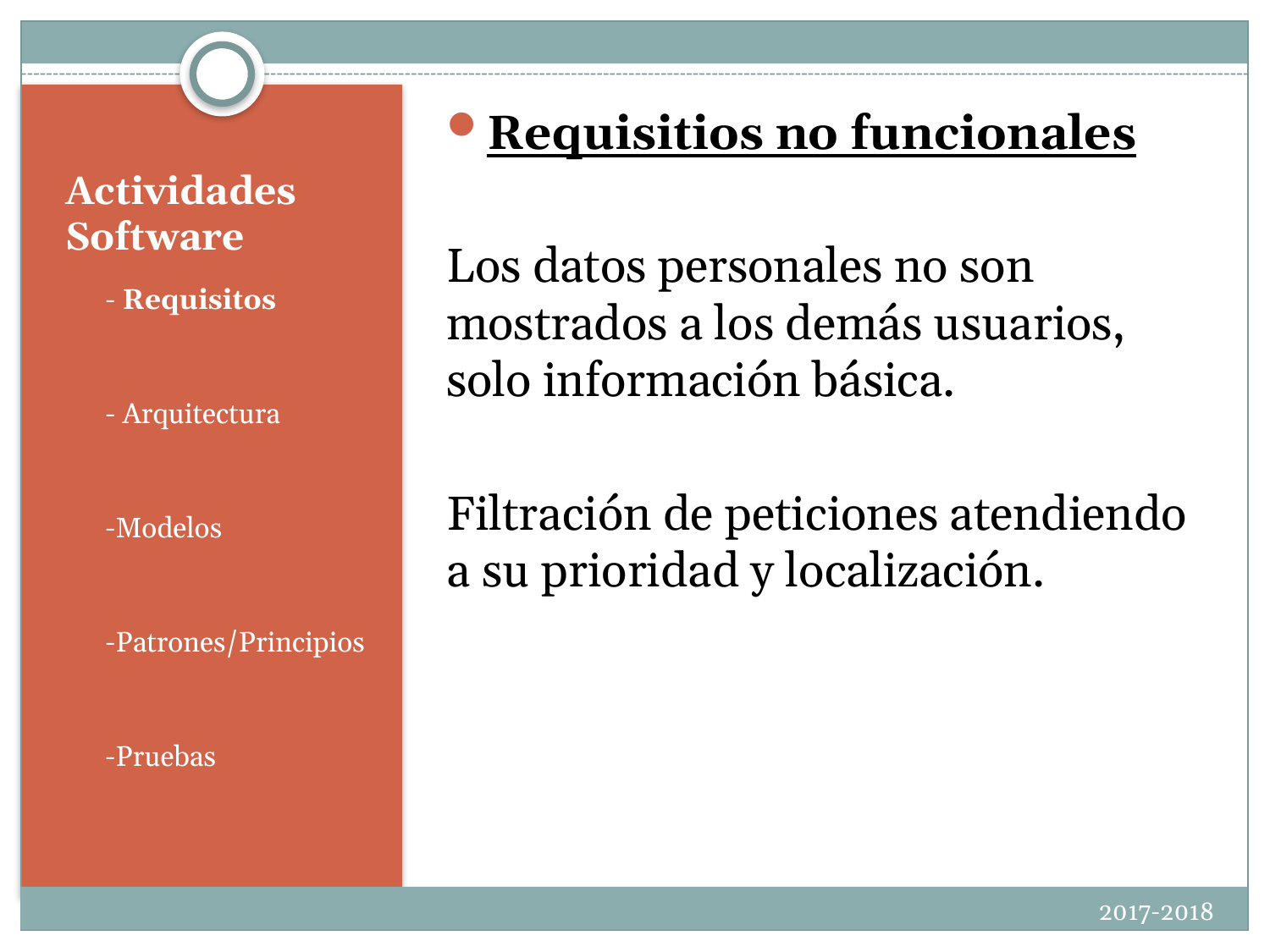

Requisitios no funcionales

Los datos personales no son mostrados a los demás usuarios, solo información básica.

Filtración de peticiones atendiendo  a su prioridad y localización.

# Actividades Software
- Requisitos

- Arquitectura

-Modelos

-Patrones/Principios

-Pruebas

2017-2018